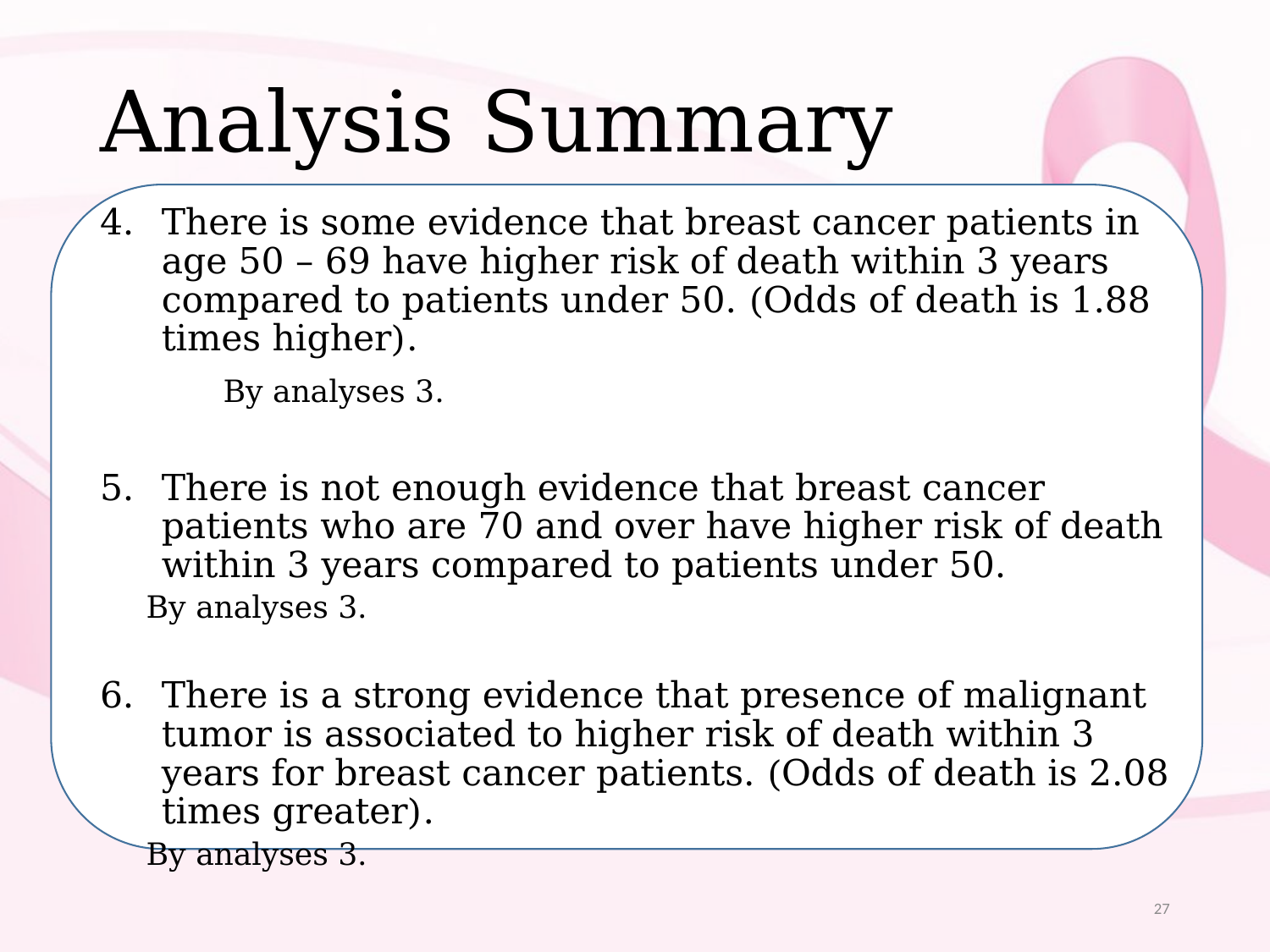

# Analysis Summary

There is some evidence that breast cancer patients in age 50 – 69 have higher risk of death within 3 years compared to patients under 50. (Odds of death is 1.88 times higher).
	By analyses 3.

There is not enough evidence that breast cancer patients who are 70 and over have higher risk of death within 3 years compared to patients under 50.
	By analyses 3.

There is a strong evidence that presence of malignant tumor is associated to higher risk of death within 3 years for breast cancer patients. (Odds of death is 2.08 times greater).
	By analyses 3.
27